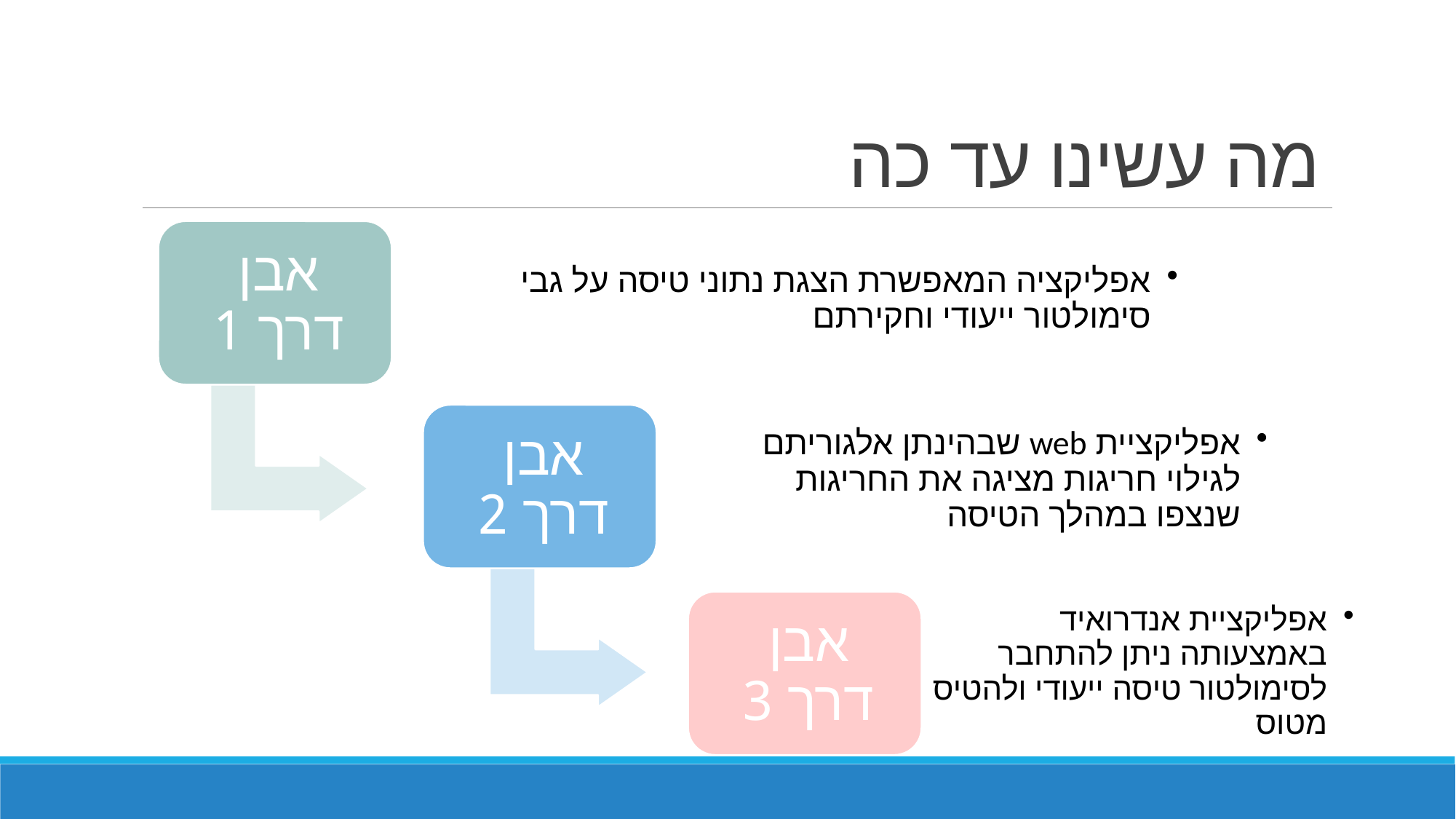

# מה עשינו עד כה
אבן דרך 1
אפליקציה המאפשרת הצגת נתוני טיסה על גבי סימולטור ייעודי וחקירתם
אבן דרך 2
אפליקציית web שבהינתן אלגוריתם לגילוי חריגות מציגה את החריגות שנצפו במהלך הטיסה
אבן דרך 3
אפליקציית אנדרואיד באמצעותה ניתן להתחבר לסימולטור טיסה ייעודי ולהטיס מטוס